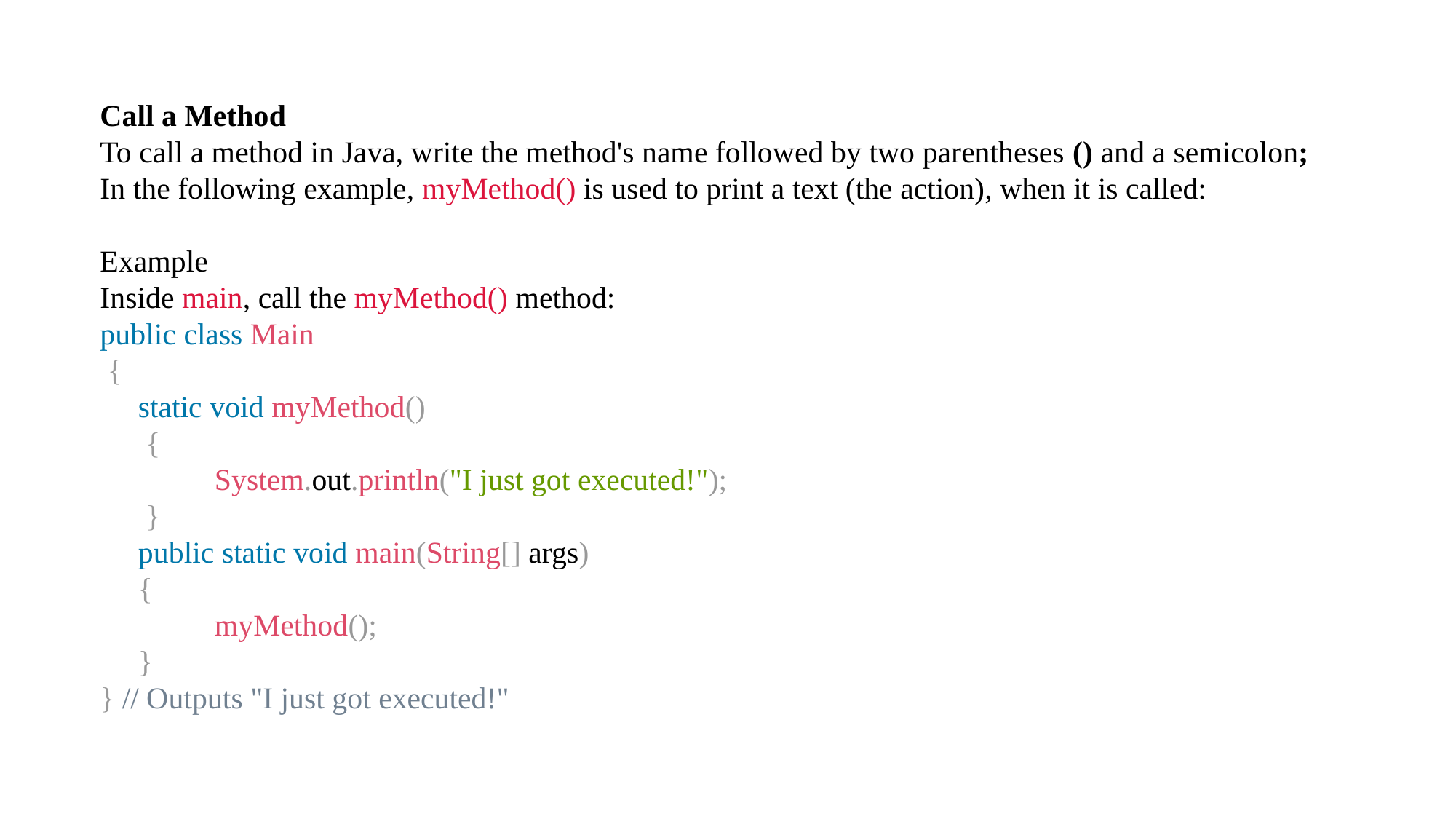

Call a Method
To call a method in Java, write the method's name followed by two parentheses () and a semicolon;
In the following example, myMethod() is used to print a text (the action), when it is called:

Example
Inside main, call the myMethod() method:
public class Main
 {
     static void myMethod()
      {
               System.out.println("I just got executed!");
      }
     public static void main(String[] args)
     {
               myMethod();
     }
} // Outputs "I just got executed!"